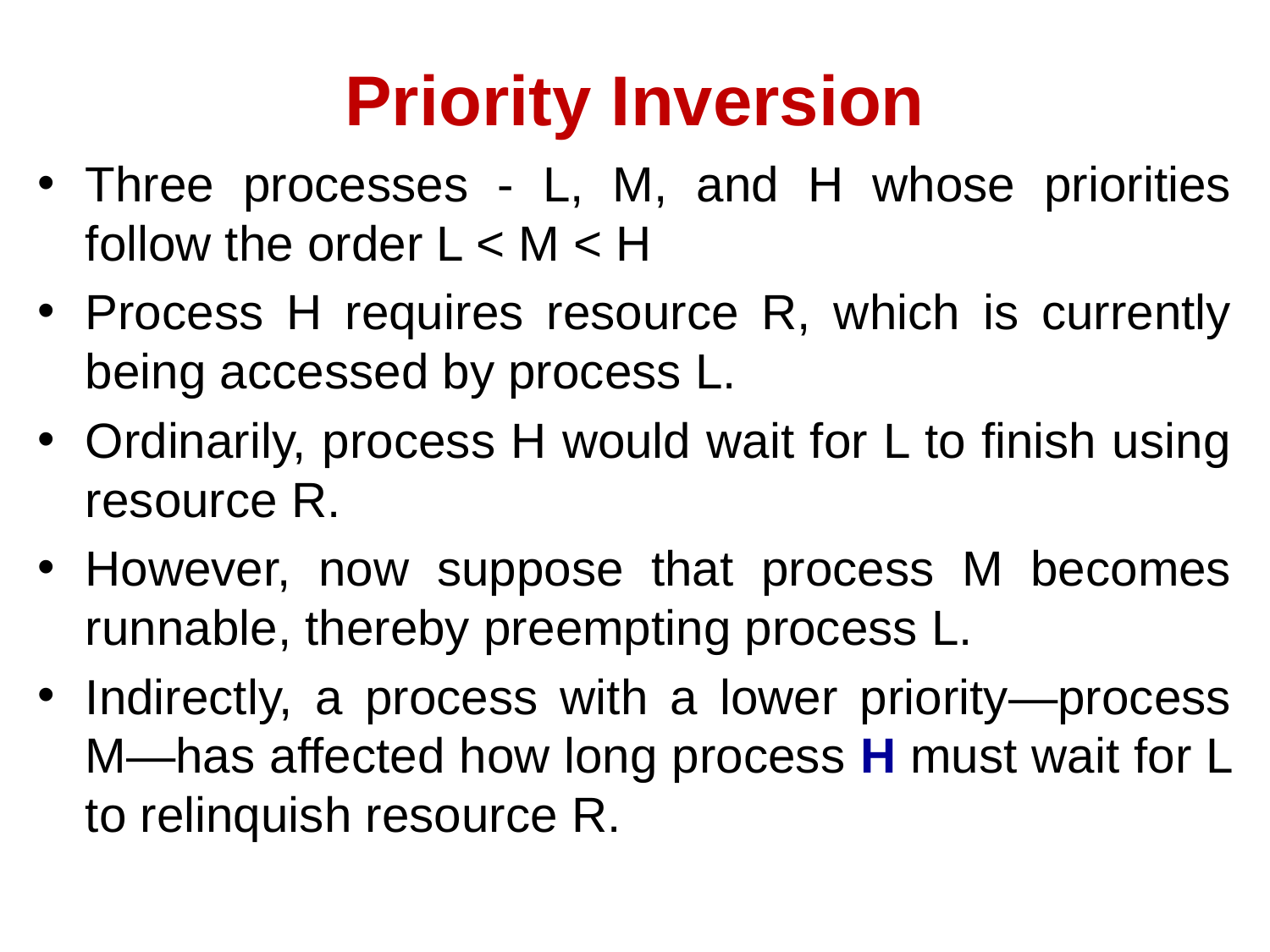

# Priority Inversion
Three processes - L, M, and H whose priorities follow the order L < M < H
Process H requires resource R, which is currently being accessed by process L.
Ordinarily, process H would wait for L to finish using resource R.
However, now suppose that process M becomes runnable, thereby preempting process L.
Indirectly, a process with a lower priority—process M—has affected how long process H must wait for L to relinquish resource R.